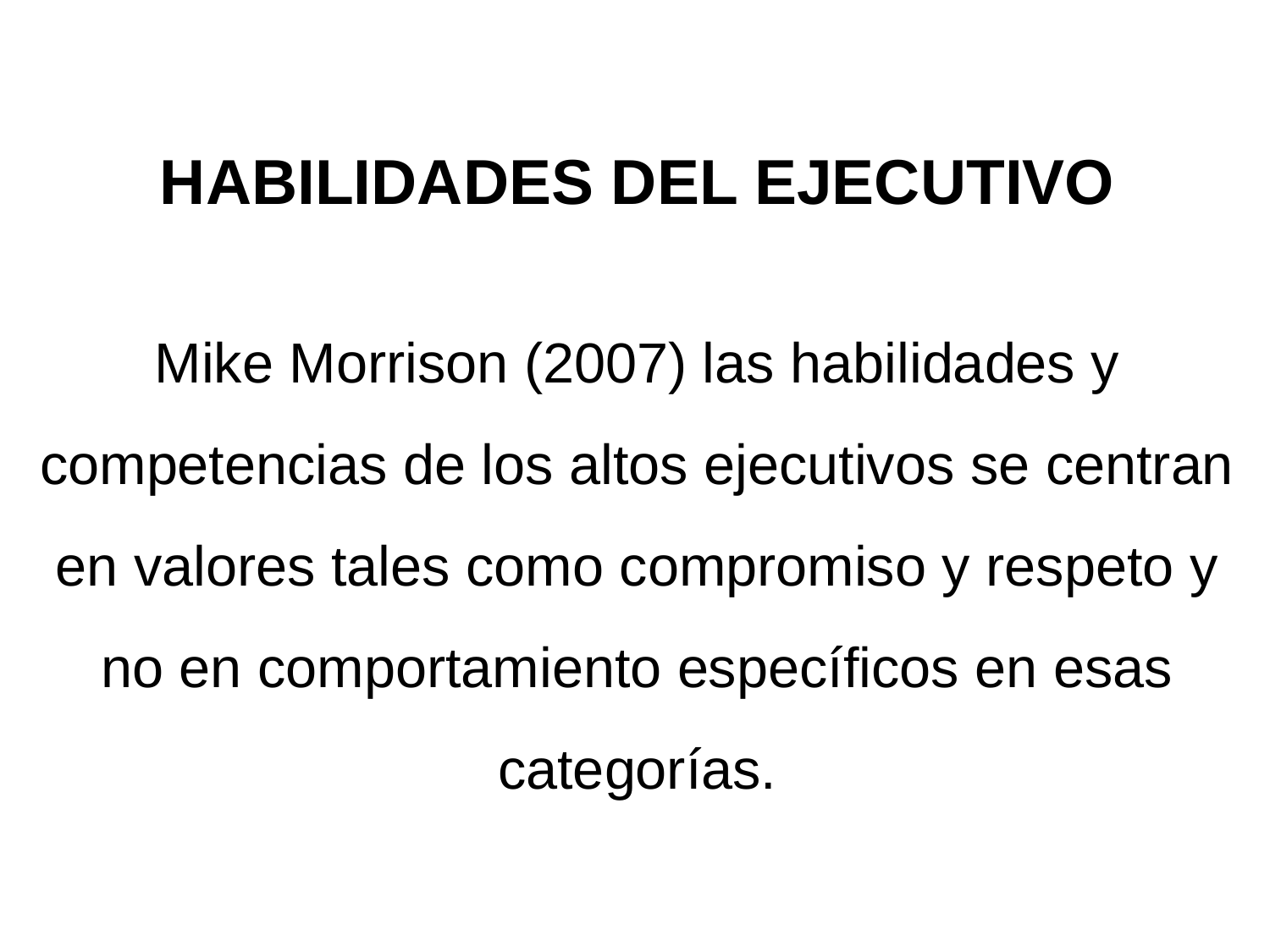

HABILIDADES DEL EJECUTIVO

Mike Morrison (2007) las habilidades y competencias de los altos ejecutivos se centran en valores tales como compromiso y respeto y no en comportamiento específicos en esas categorías.